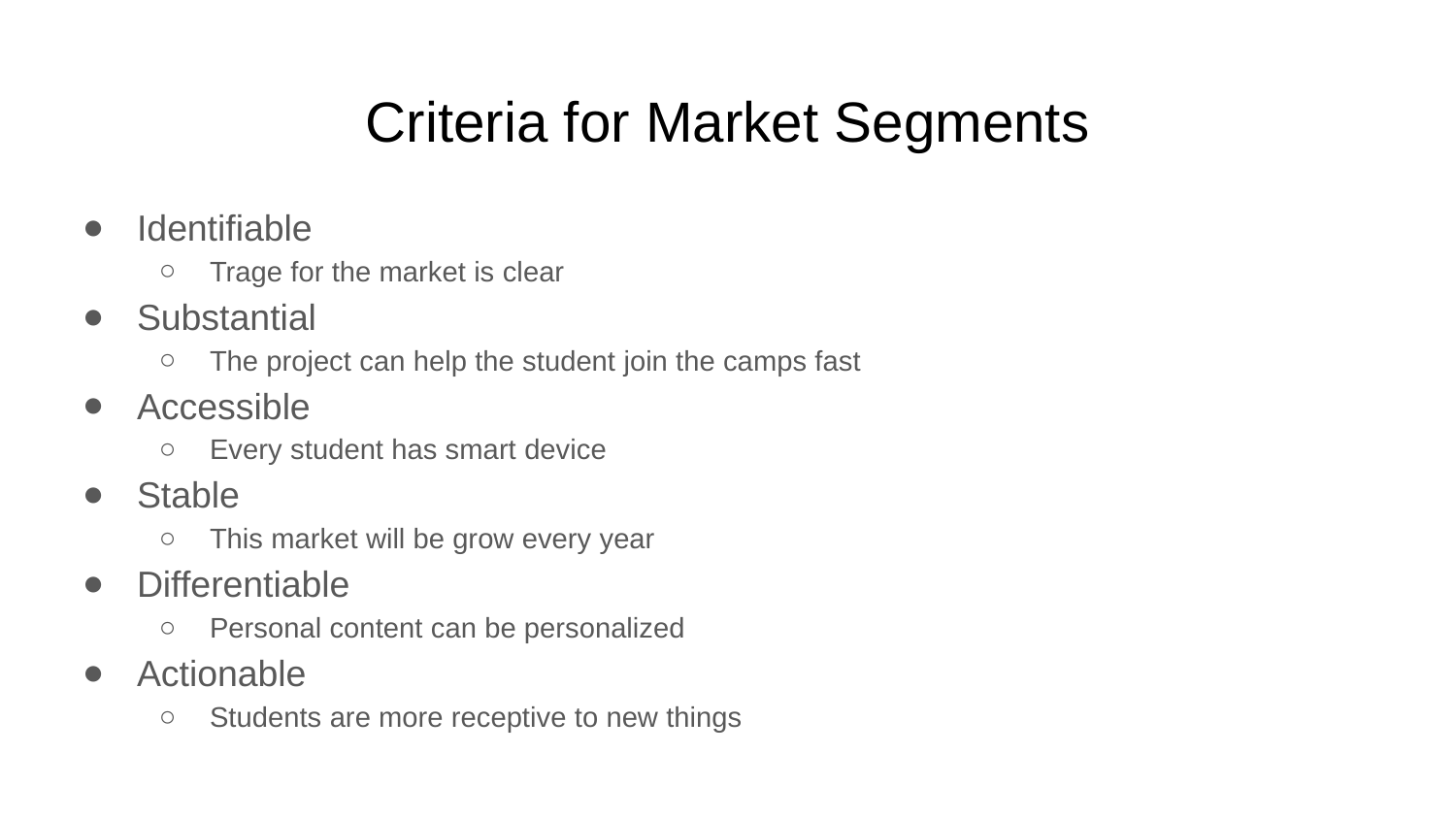

# Criteria for Market Segments
Identifiable
Trage for the market is clear
Substantial
The project can help the student join the camps fast
Accessible
Every student has smart device
Stable
This market will be grow every year
Differentiable
Personal content can be personalized
Actionable
Students are more receptive to new things